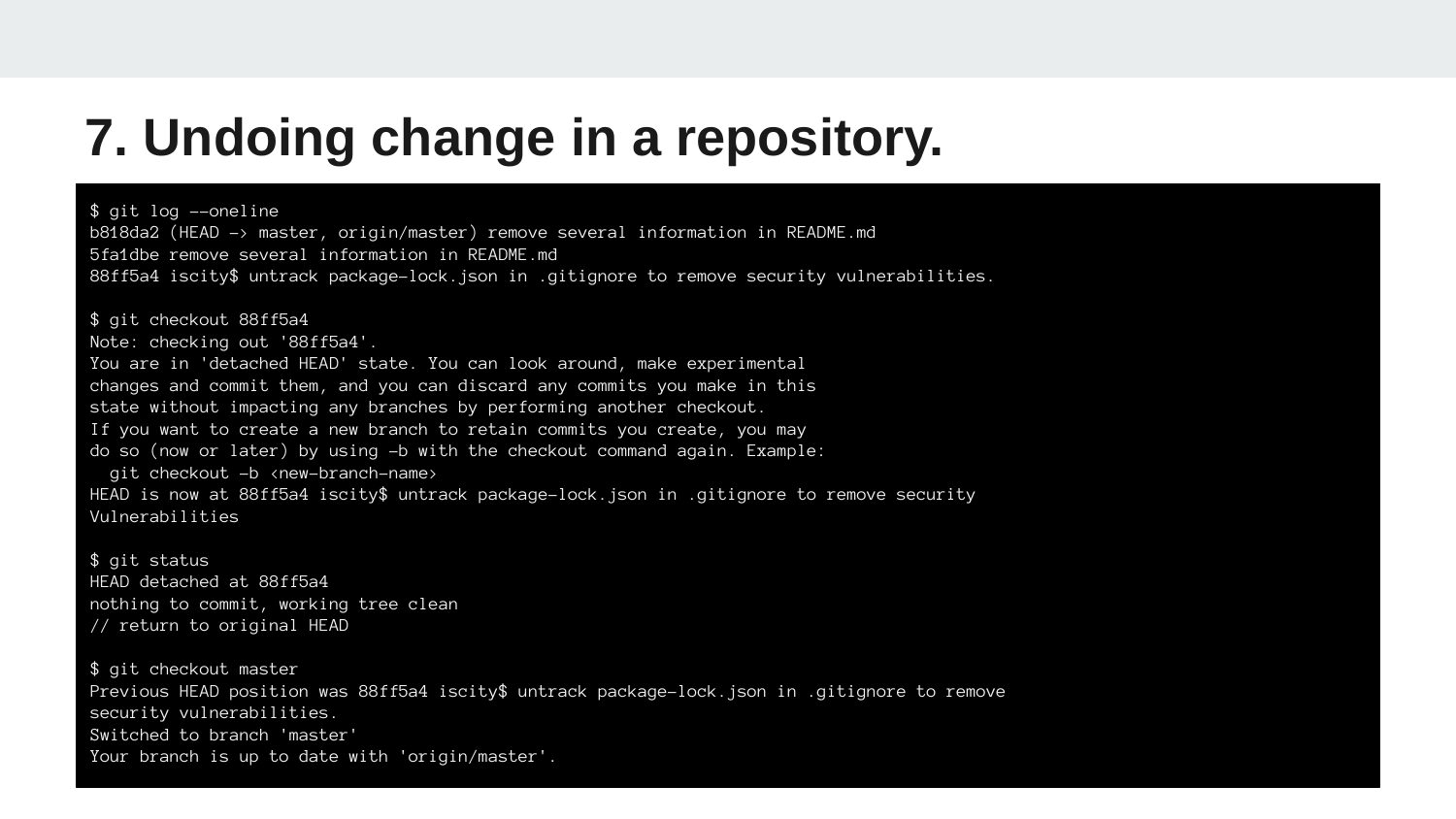

# 7. Undoing change in a repository.

$ git log --oneline
b818da2 (HEAD -> master, origin/master) remove several information in README.md
5fa1dbe remove several information in README.md
88ff5a4 iscity$ untrack package-lock.json in .gitignore to remove security vulnerabilities.

$ git checkout 88ff5a4
Note: checking out '88ff5a4'.
You are in 'detached HEAD' state. You can look around, make experimental
changes and commit them, and you can discard any commits you make in this
state without impacting any branches by performing another checkout.
If you want to create a new branch to retain commits you create, you may
do so (now or later) by using -b with the checkout command again. Example:
  git checkout -b <new-branch-name>
HEAD is now at 88ff5a4 iscity$ untrack package-lock.json in .gitignore to remove security
Vulnerabilities

$ git status
HEAD detached at 88ff5a4
nothing to commit, working tree clean
// return to original HEAD

$ git checkout master
Previous HEAD position was 88ff5a4 iscity$ untrack package-lock.json in .gitignore to remove
security vulnerabilities.
Switched to branch 'master'
Your branch is up to date with 'origin/master'.

7.1 git checkout
“load” any of these saved snapshots onto your development machine
​​the git checkout command operates upon three distinct entities: files, commits, and branches. (will be discussed in later section)